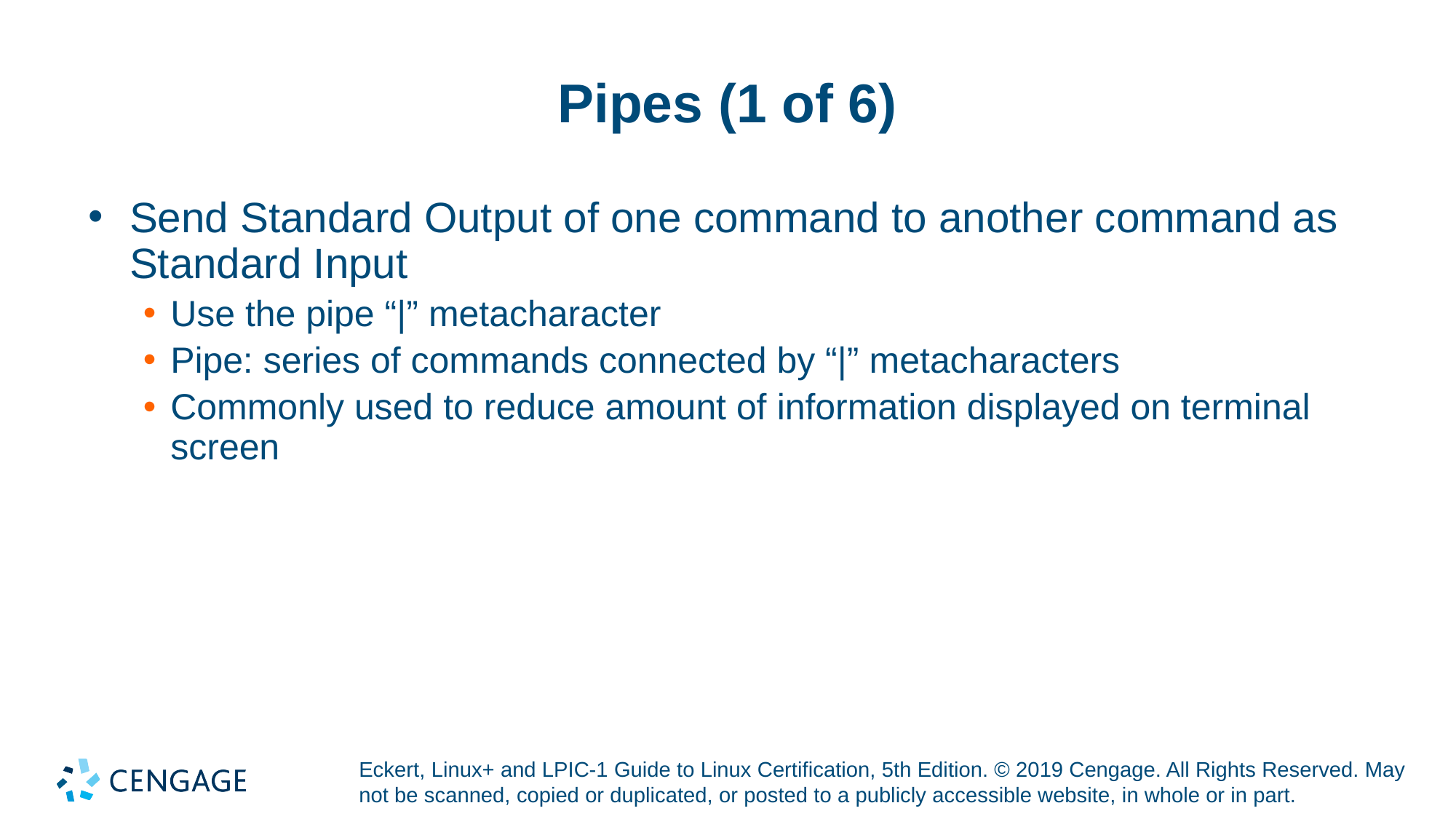

# Pipes (1 of 6)
Send Standard Output of one command to another command as Standard Input
Use the pipe “|” metacharacter
Pipe: series of commands connected by “|” metacharacters
Commonly used to reduce amount of information displayed on terminal screen